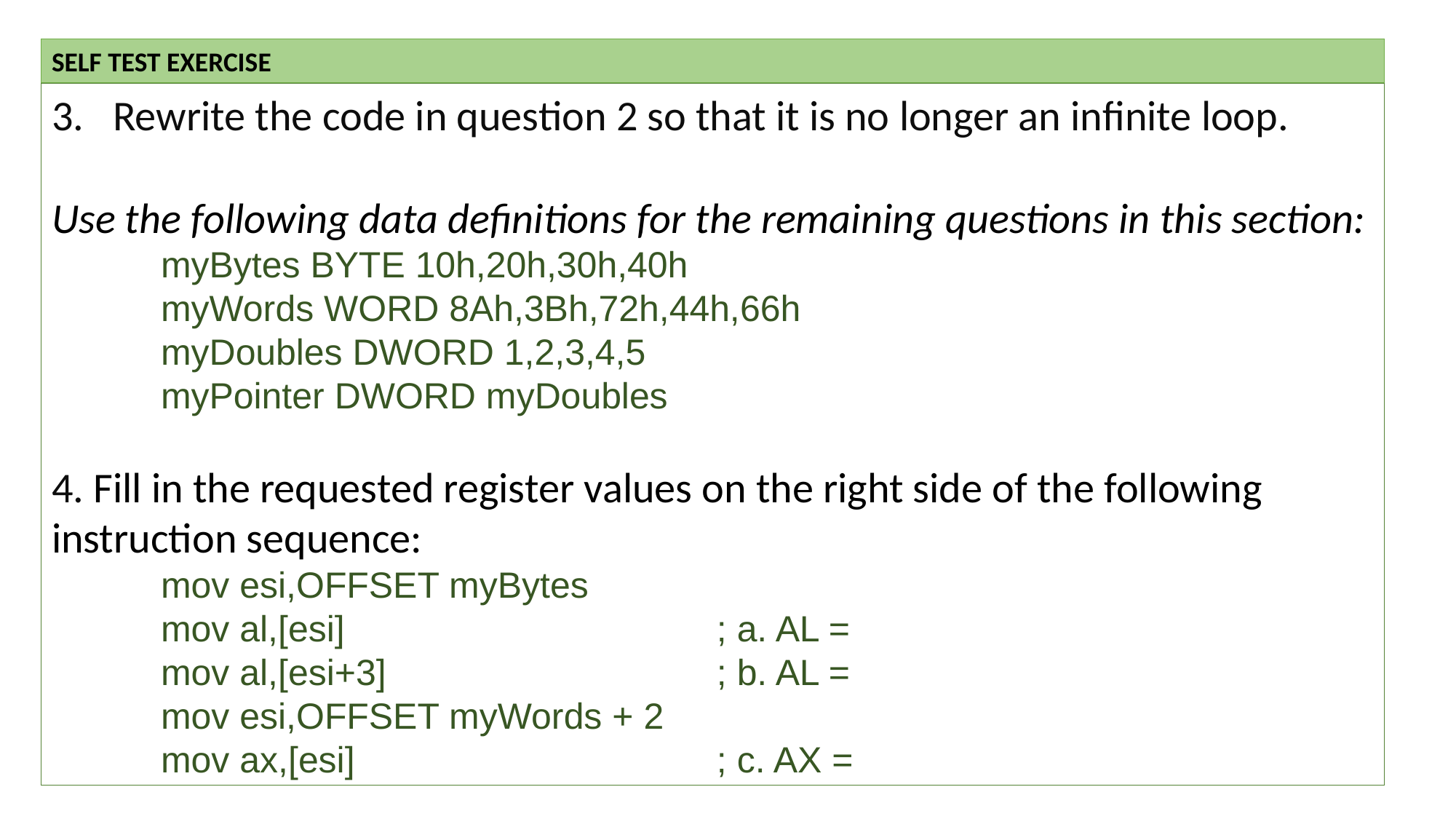

SELF TEST EXERCISE
Rewrite the code in question 2 so that it is no longer an infinite loop.

Use the following data definitions for the remaining questions in this section:
myBytes BYTE 10h,20h,30h,40h
myWords WORD 8Ah,3Bh,72h,44h,66h
myDoubles DWORD 1,2,3,4,5
myPointer DWORD myDoubles

4. Fill in the requested register values on the right side of the following instruction sequence:
mov esi,OFFSET myBytes
mov al,[esi] 				 ; a. AL =
mov al,[esi+3]			 ; b. AL =
mov esi,OFFSET myWords + 2
mov ax,[esi]				 ; c. AX =